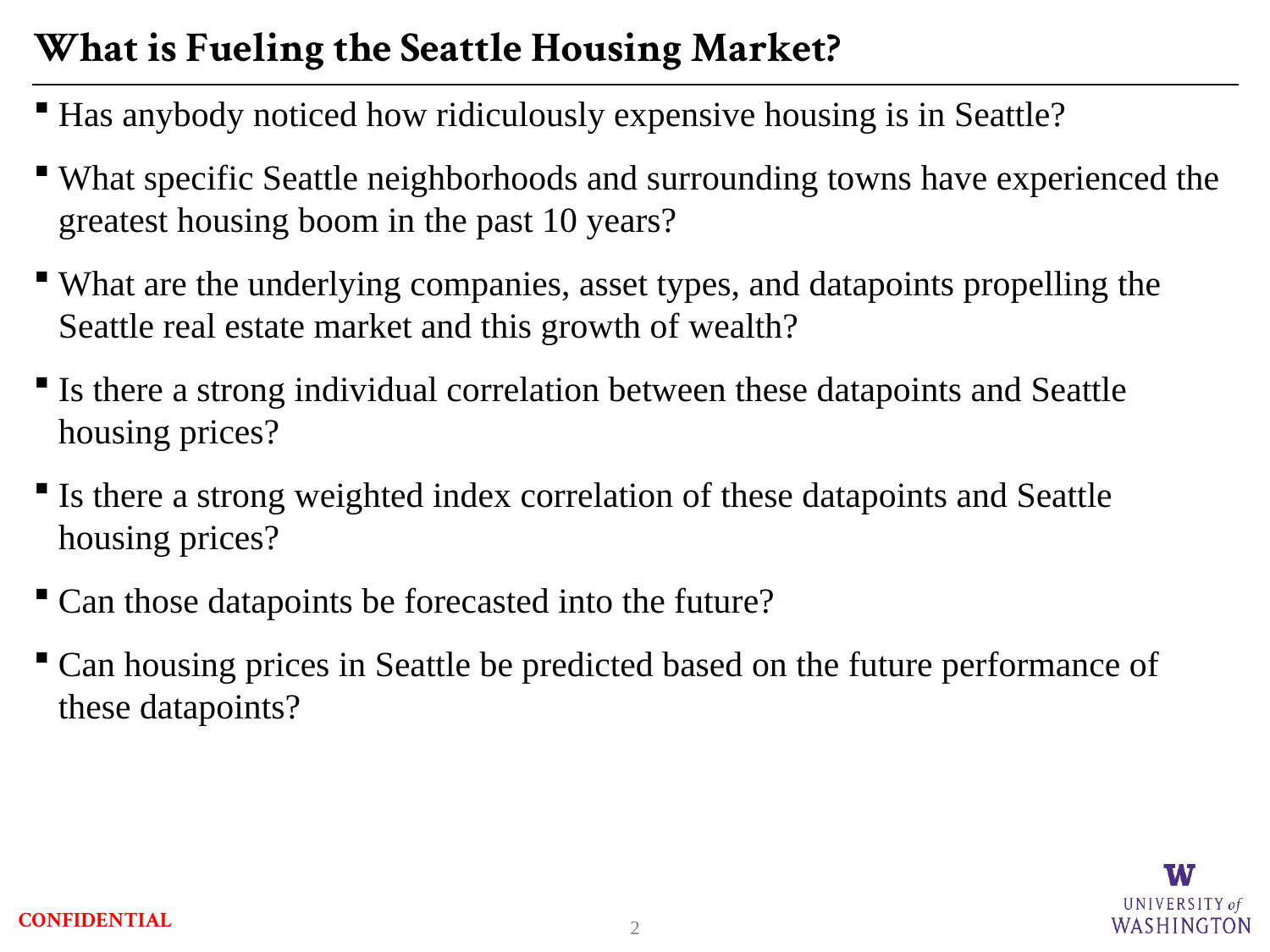

# What is Fueling the Seattle Housing Market?
Has anybody noticed how ridiculously expensive housing is in Seattle?
What specific Seattle neighborhoods and surrounding towns have experienced the greatest housing boom in the past 10 years?
What are the underlying companies, asset types, and datapoints propelling the Seattle real estate market and this growth of wealth?
Is there a strong individual correlation between these datapoints and Seattle housing prices?
Is there a strong weighted index correlation of these datapoints and Seattle housing prices?
Can those datapoints be forecasted into the future?
Can housing prices in Seattle be predicted based on the future performance of these datapoints?